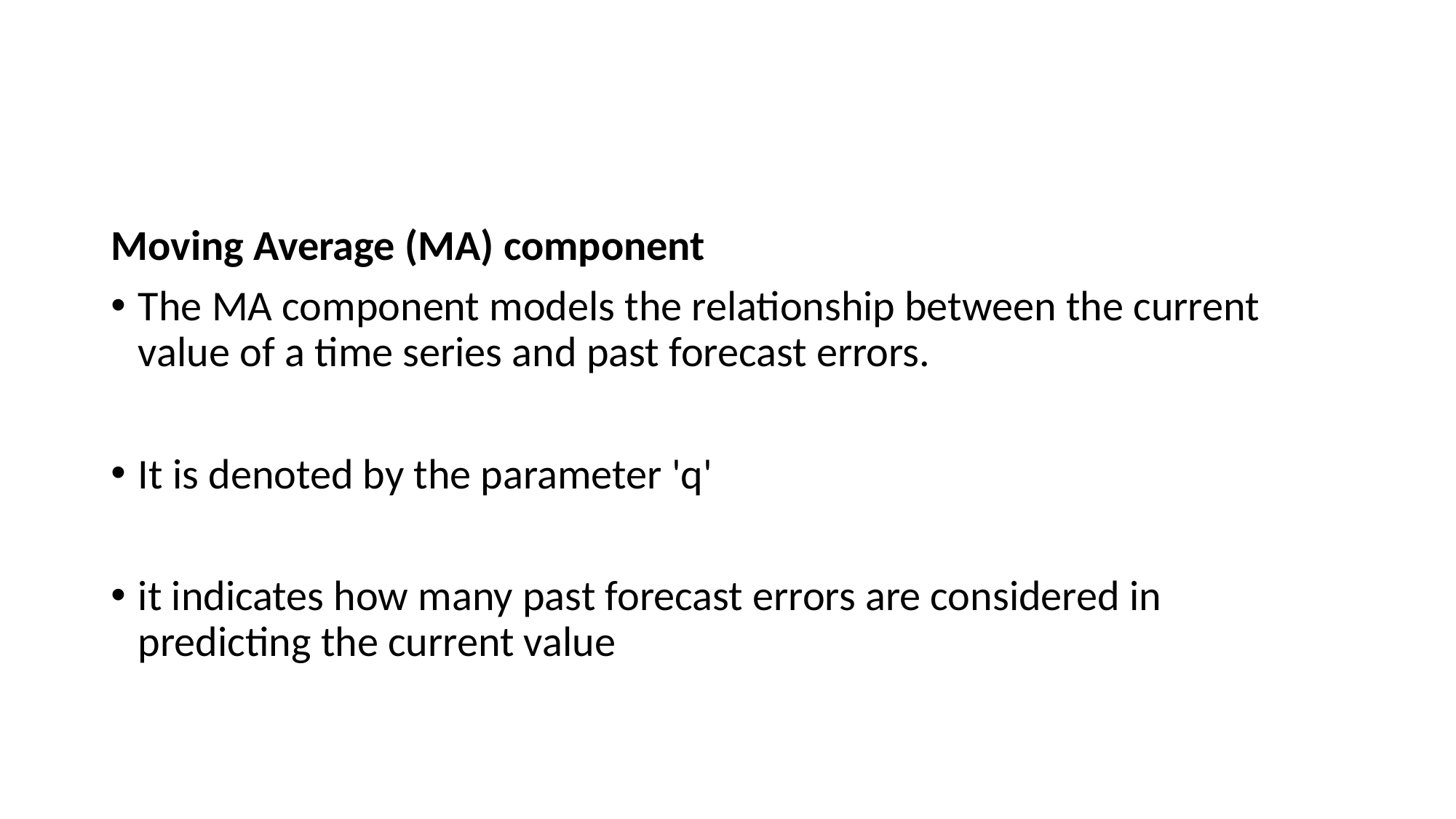

#
Moving Average (MA) component
The MA component models the relationship between the current value of a time series and past forecast errors.

It is denoted by the parameter 'q'

it indicates how many past forecast errors are considered in predicting the current value